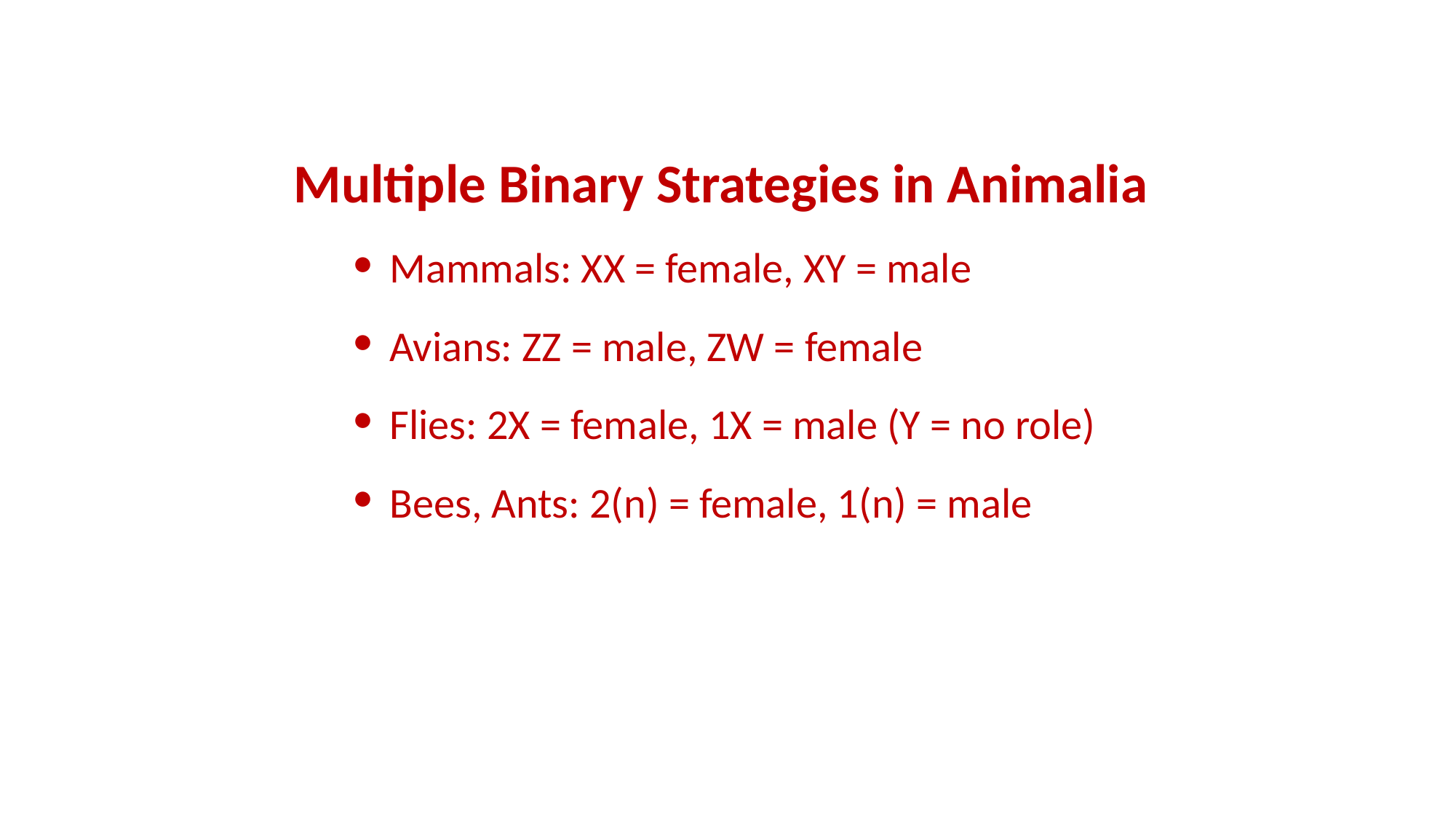

Multiple Binary Strategies in Animalia
Mammals: XX = female, XY = male
Avians: ZZ = male, ZW = female
Flies: 2X = female, 1X = male (Y = no role)
Bees, Ants: 2(n) = female, 1(n) = male